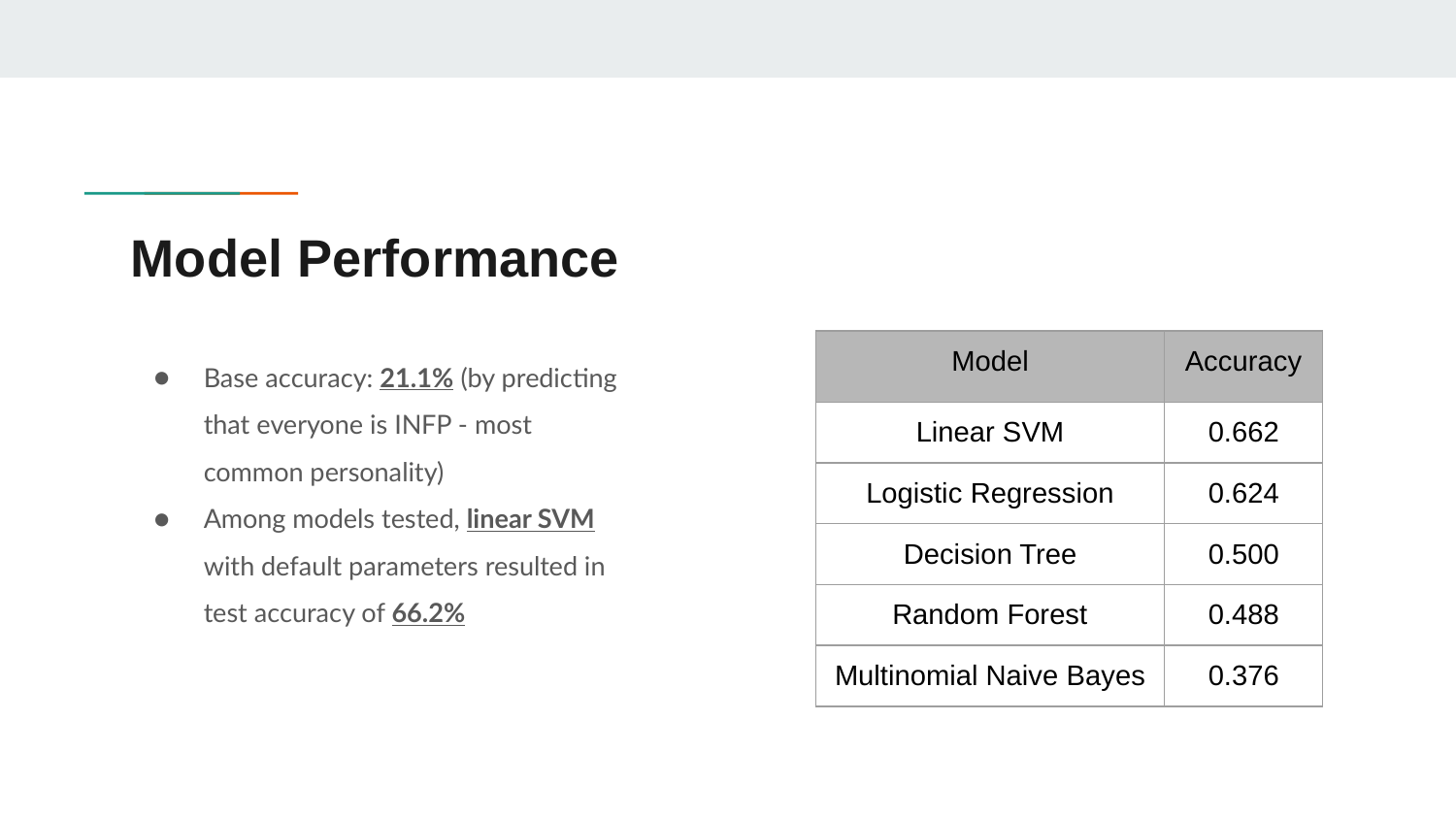

# Model Performance
Base accuracy: 21.1% (by predicting that everyone is INFP - most common personality)
Among models tested, linear SVM with default parameters resulted in test accuracy of 66.2%
| Model | Accuracy |
| --- | --- |
| Linear SVM | 0.662 |
| Logistic Regression | 0.624 |
| Decision Tree | 0.500 |
| Random Forest | 0.488 |
| Multinomial Naive Bayes | 0.376 |